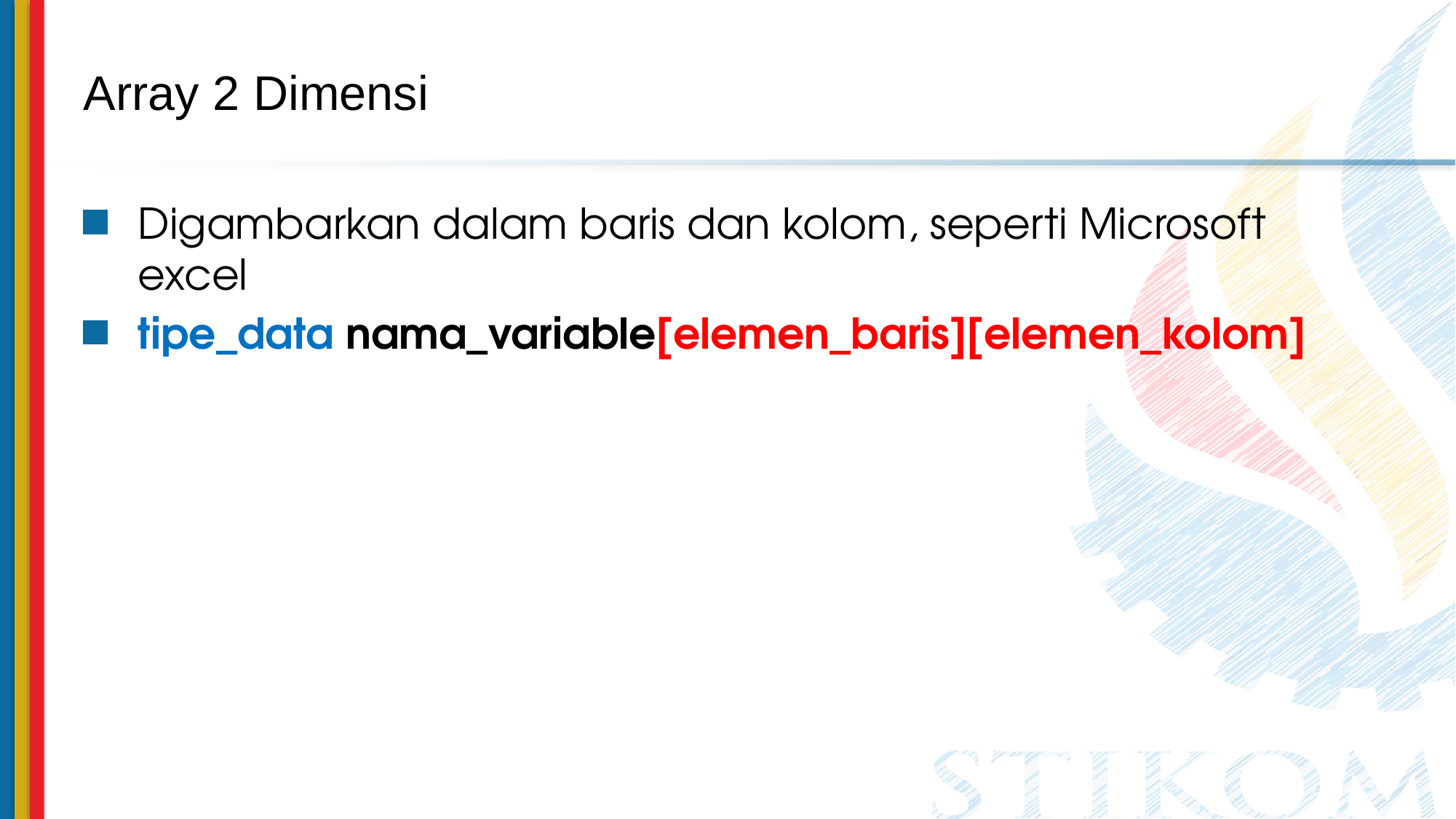

# Array 2 Dimensi
Digambarkan dalam baris dan kolom, seperti Microsoft excel
tipe_data nama_variable[elemen_baris][elemen_kolom]